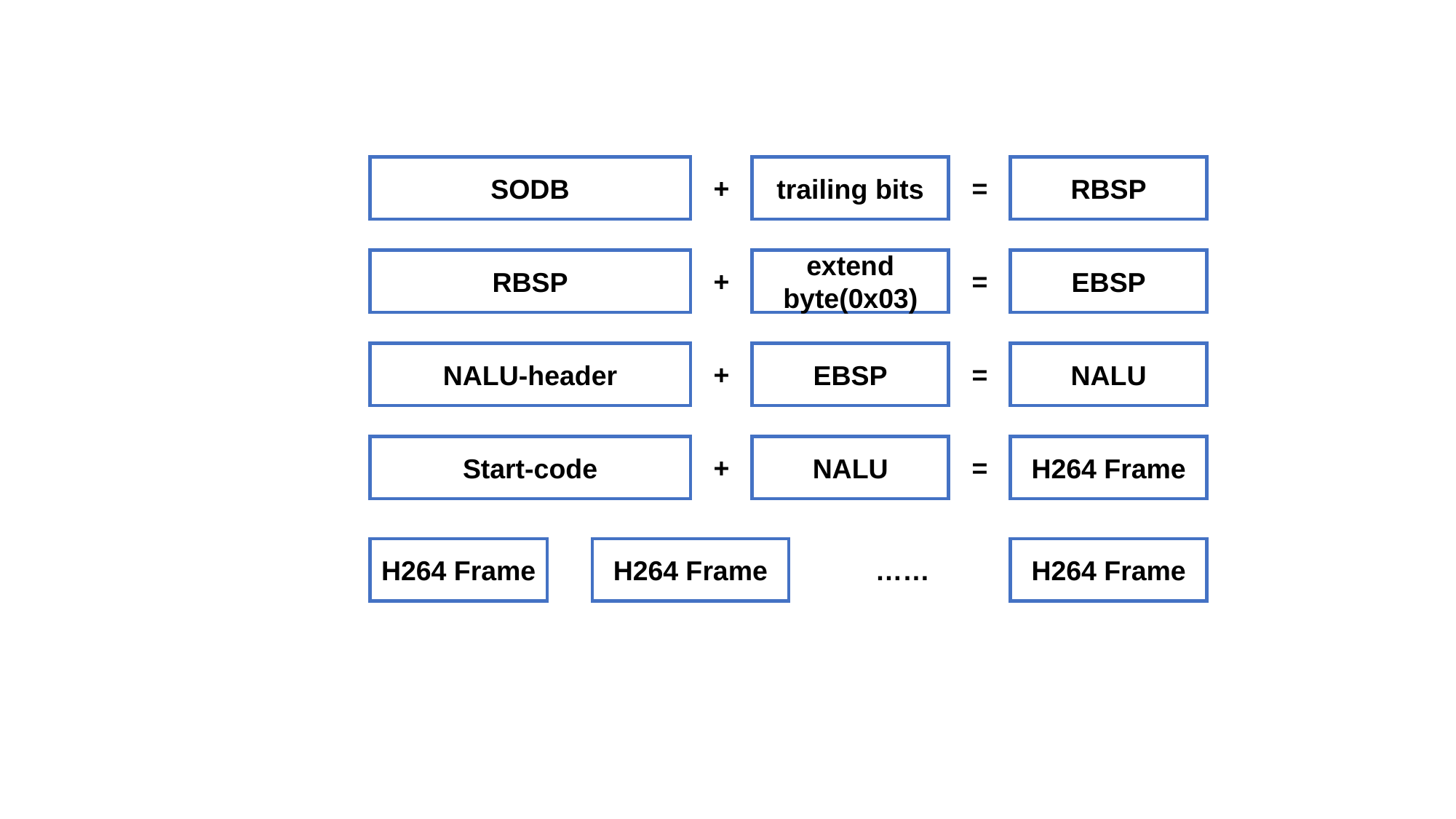

SODB
trailing bits
RBSP
+
=
extend byte(0x03)
EBSP
RBSP
+
=
EBSP
NALU
NALU-header
+
=
NALU
H264 Frame
Start-code
+
=
H264 Frame
H264 Frame
H264 Frame
……